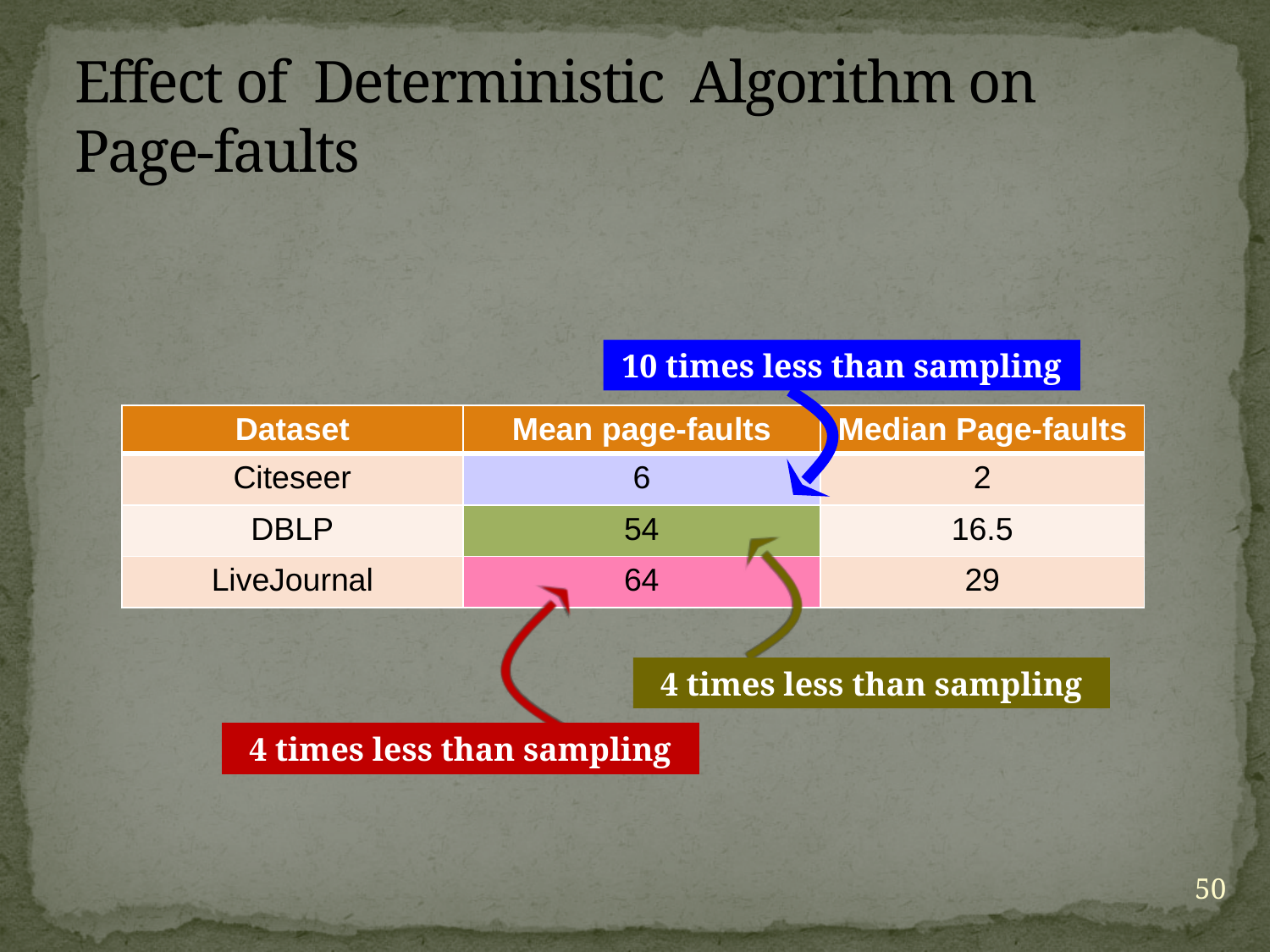

# Effect of  Deterministic  Algorithm on  Page-faults

10 times less than sampling

| Dataset | Mean page-faults | Median Page-faults |
| --- | --- | --- |
| Citeseer | 6 | 2 |
| DBLP | 54 | 16.5 |
| LiveJournal | 64 | 29 |

4 times less than sampling
4 times less than sampling
50